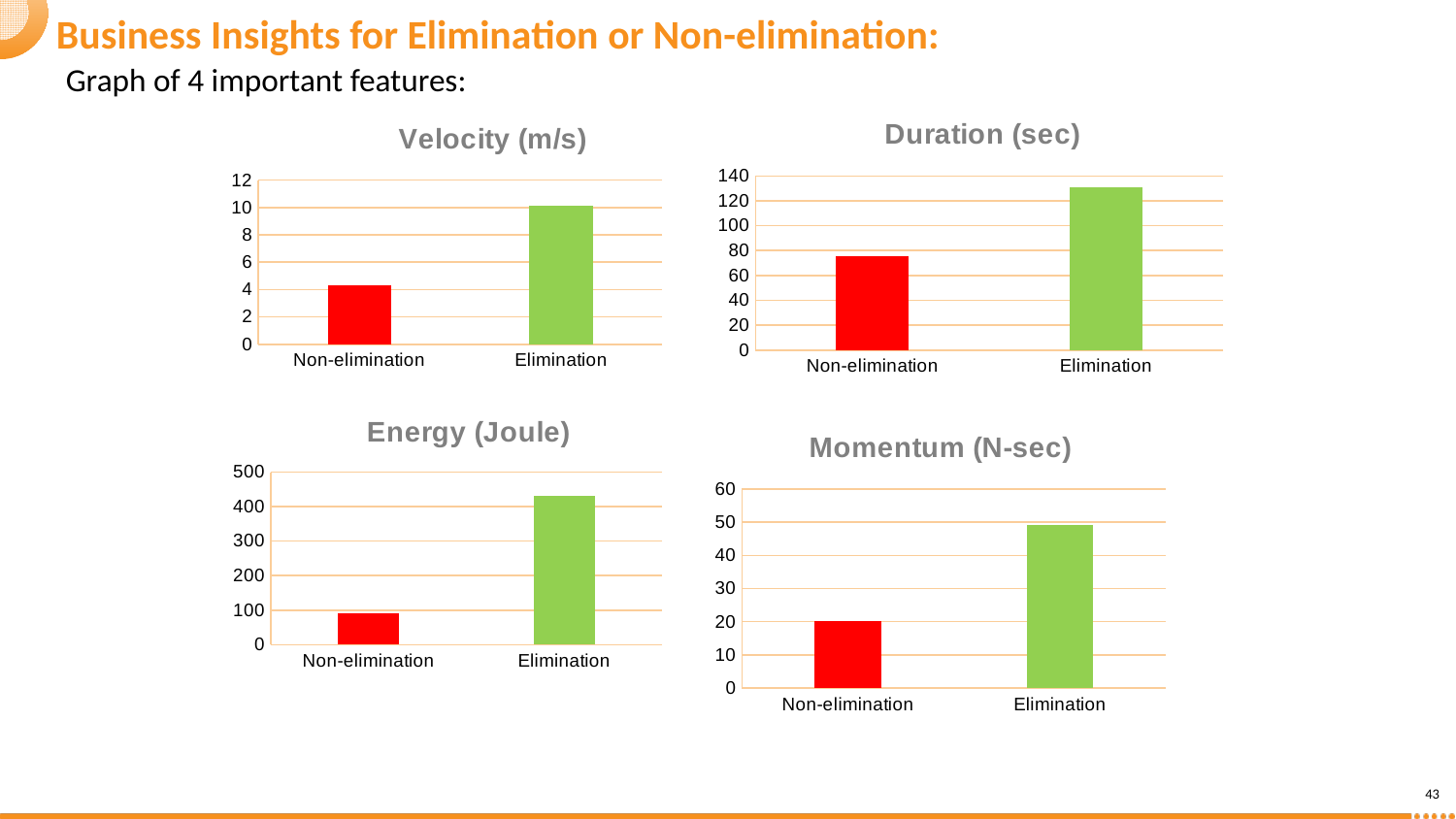

# Business Insights for Elimination or Non-elimination:
Graph of 4 important features:

### Chart: Duration (sec)

| Category | duration |
|---|---|
| Non-elimination | 75.299859 |
| Elimination | 130.946486 |

### Chart: Velocity (m/s)

| Category | velocity |
|---|---|
| Non-elimination | 4.281409 |
| Elimination | 10.143223 |

### Chart: Energy (Joule)

| Category | energy |
|---|---|
| Non-elimination | 90.678733 |
| Elimination | 430.082183 |

### Chart: Momentum (N-sec)

| Category | momentum |
|---|---|
| Non-elimination | 20.05824 |
| Elimination | 49.296167 |